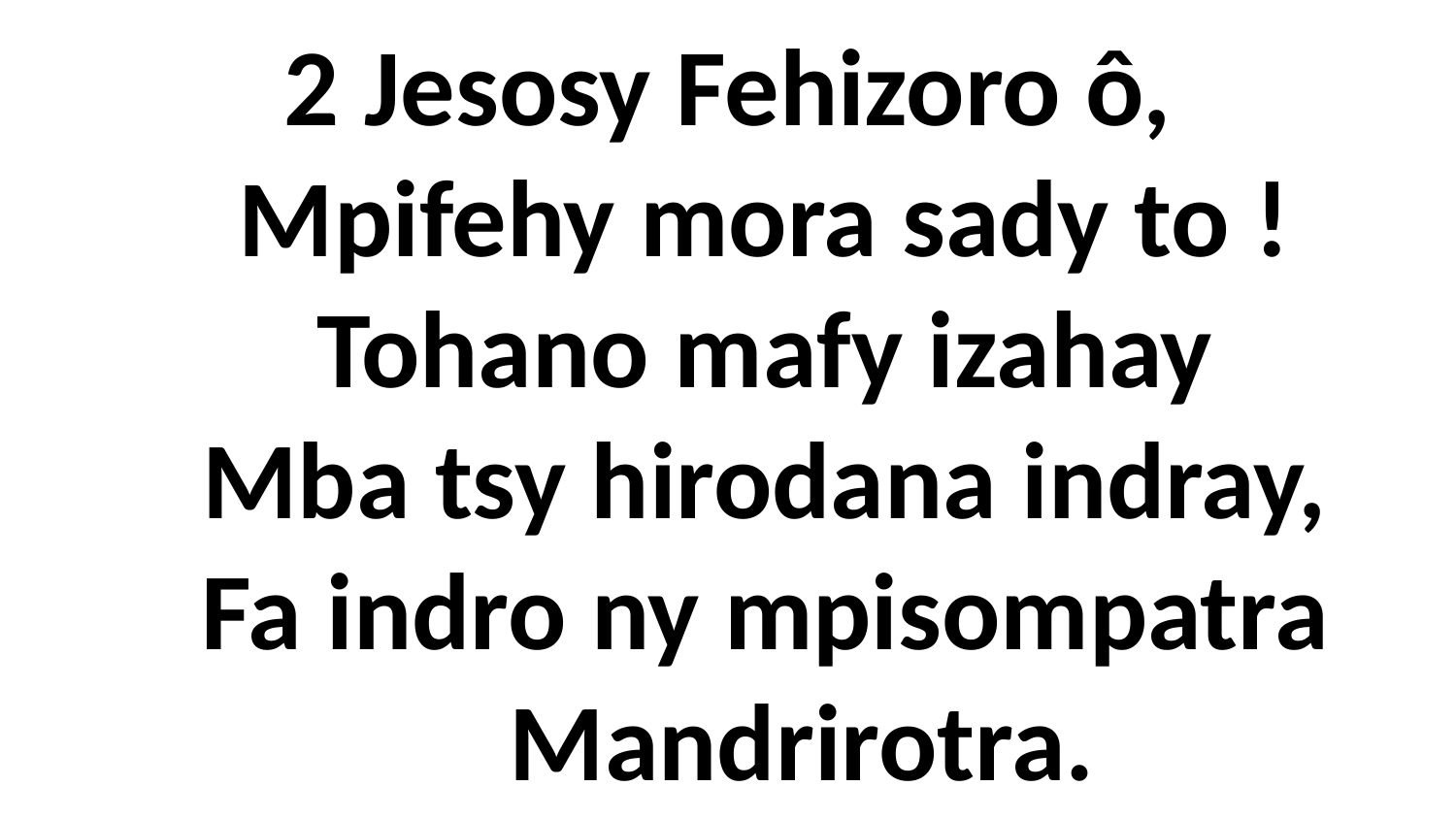

# 2 Jesosy Fehizoro ô, Mpifehy mora sady to ! Tohano mafy izahay Mba tsy hirodana indray, Fa indro ny mpisompatra Mandrirotra.